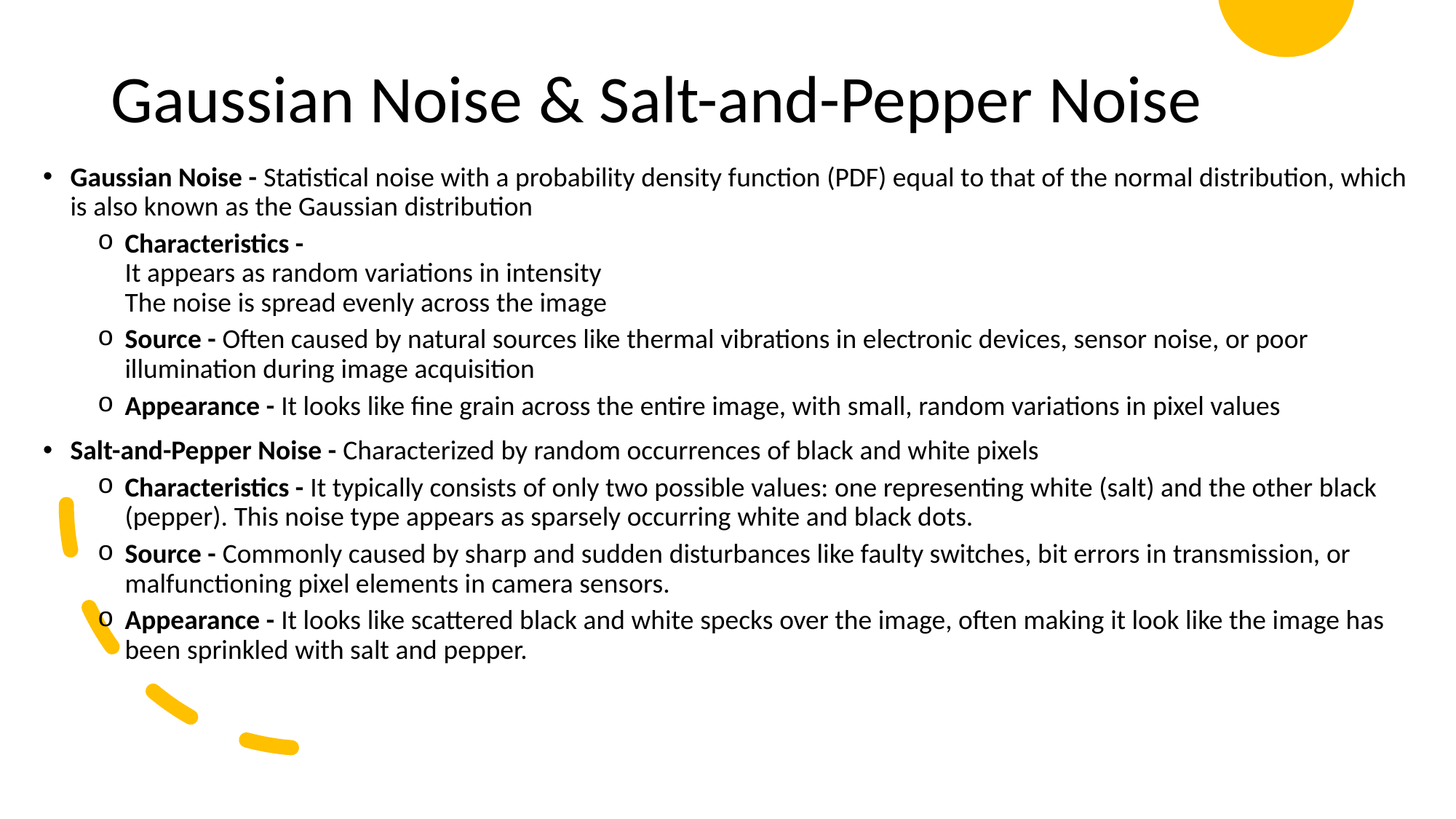

# Gaussian Noise & Salt-and-Pepper Noise
Gaussian Noise - Statistical noise with a probability density function (PDF) equal to that of the normal distribution, which is also known as the Gaussian distribution
Characteristics -
It appears as random variations in intensity
The noise is spread evenly across the image
Source - Often caused by natural sources like thermal vibrations in electronic devices, sensor noise, or poor illumination during image acquisition
Appearance - It looks like fine grain across the entire image, with small, random variations in pixel values
Salt-and-Pepper Noise - Characterized by random occurrences of black and white pixels
Characteristics - It typically consists of only two possible values: one representing white (salt) and the other black (pepper). This noise type appears as sparsely occurring white and black dots.
Source - Commonly caused by sharp and sudden disturbances like faulty switches, bit errors in transmission, or malfunctioning pixel elements in camera sensors.
Appearance - It looks like scattered black and white specks over the image, often making it look like the image has been sprinkled with salt and pepper.